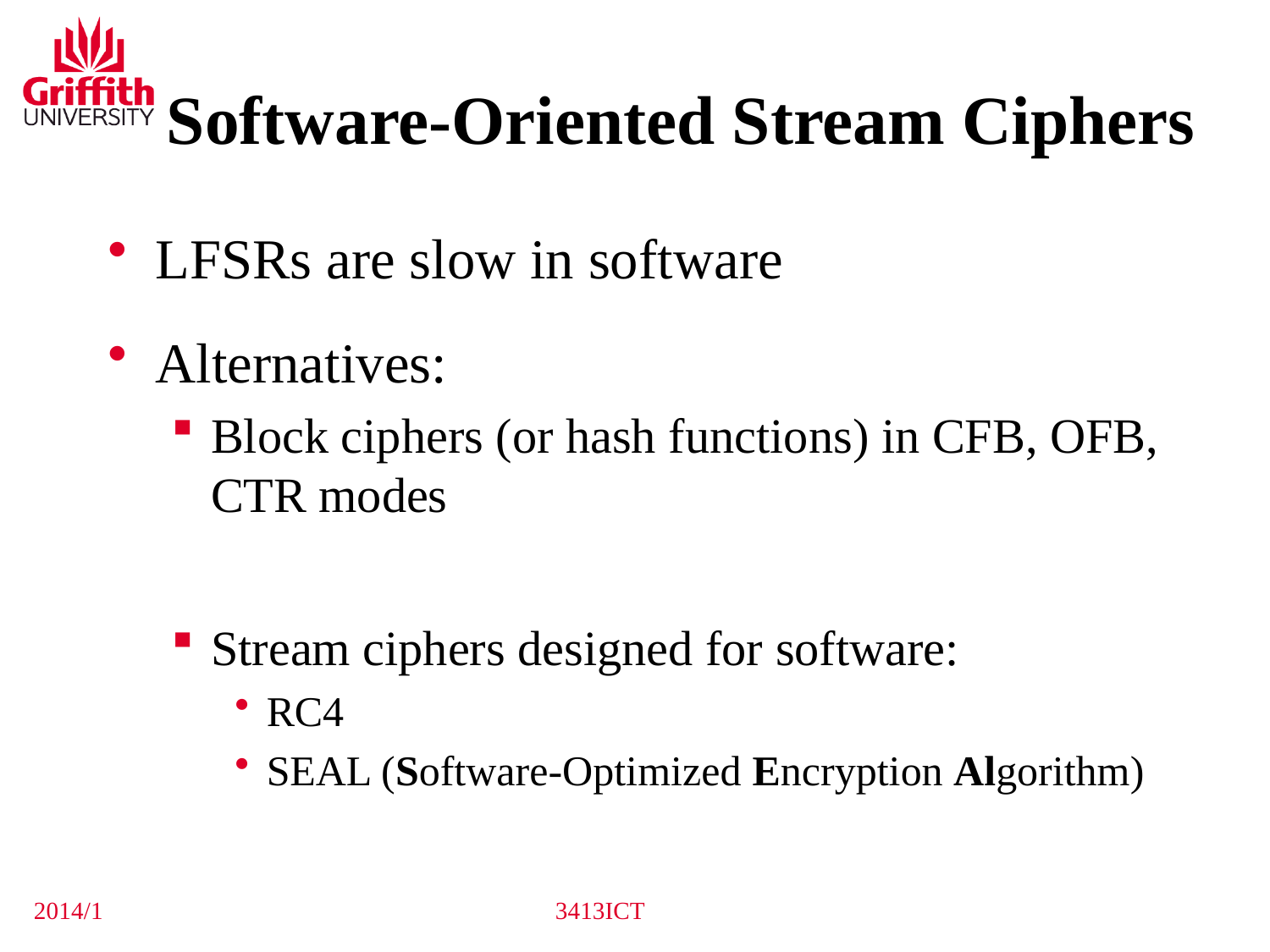

# Software-Oriented Stream Ciphers
LFSRs are slow in software

Alternatives:
Block ciphers (or hash functions) in CFB, OFB, CTR modes

Stream ciphers designed for software:
RC4
SEAL (Software-Optimized Encryption Algorithm)
2014/1
3413ICT